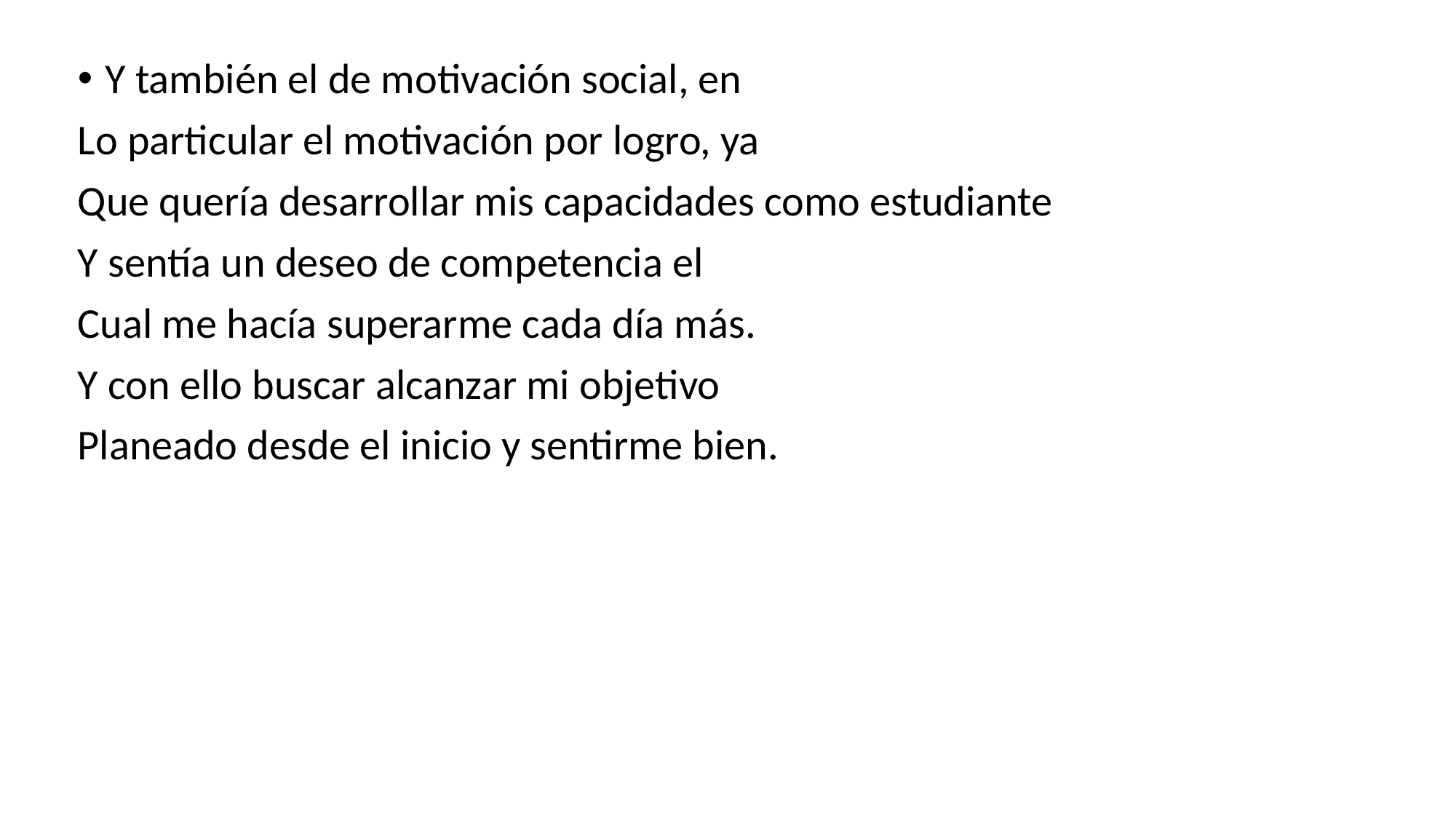

Y también el de motivación social, en
Lo particular el motivación por logro, ya
Que quería desarrollar mis capacidades como estudiante
Y sentía un deseo de competencia el
Cual me hacía superarme cada día más.
Y con ello buscar alcanzar mi objetivo
Planeado desde el inicio y sentirme bien.